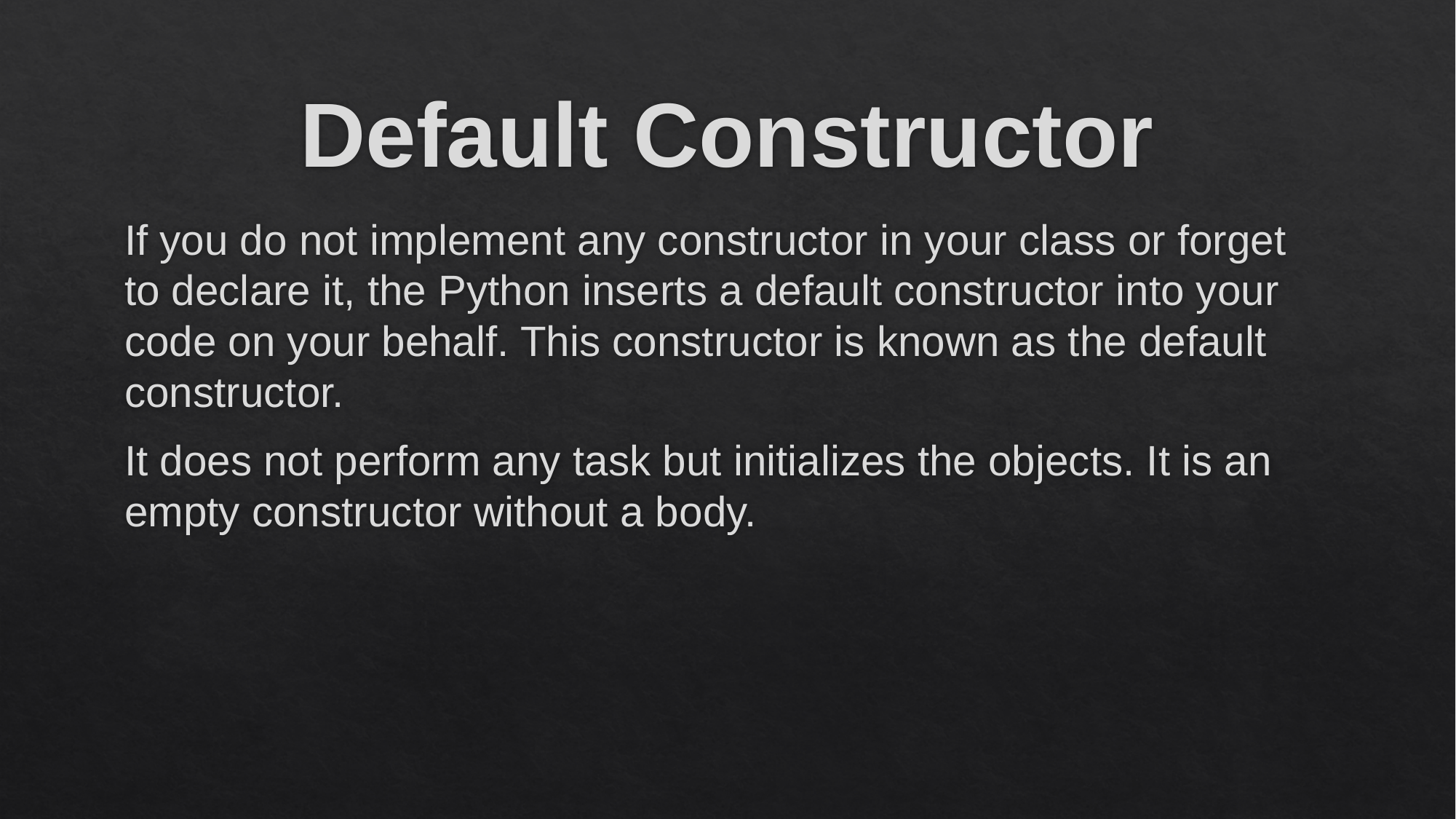

# Default Constructor
If you do not implement any constructor in your class or forget to declare it, the Python inserts a default constructor into your code on your behalf. This constructor is known as the default constructor.
It does not perform any task but initializes the objects. It is an empty constructor without a body.